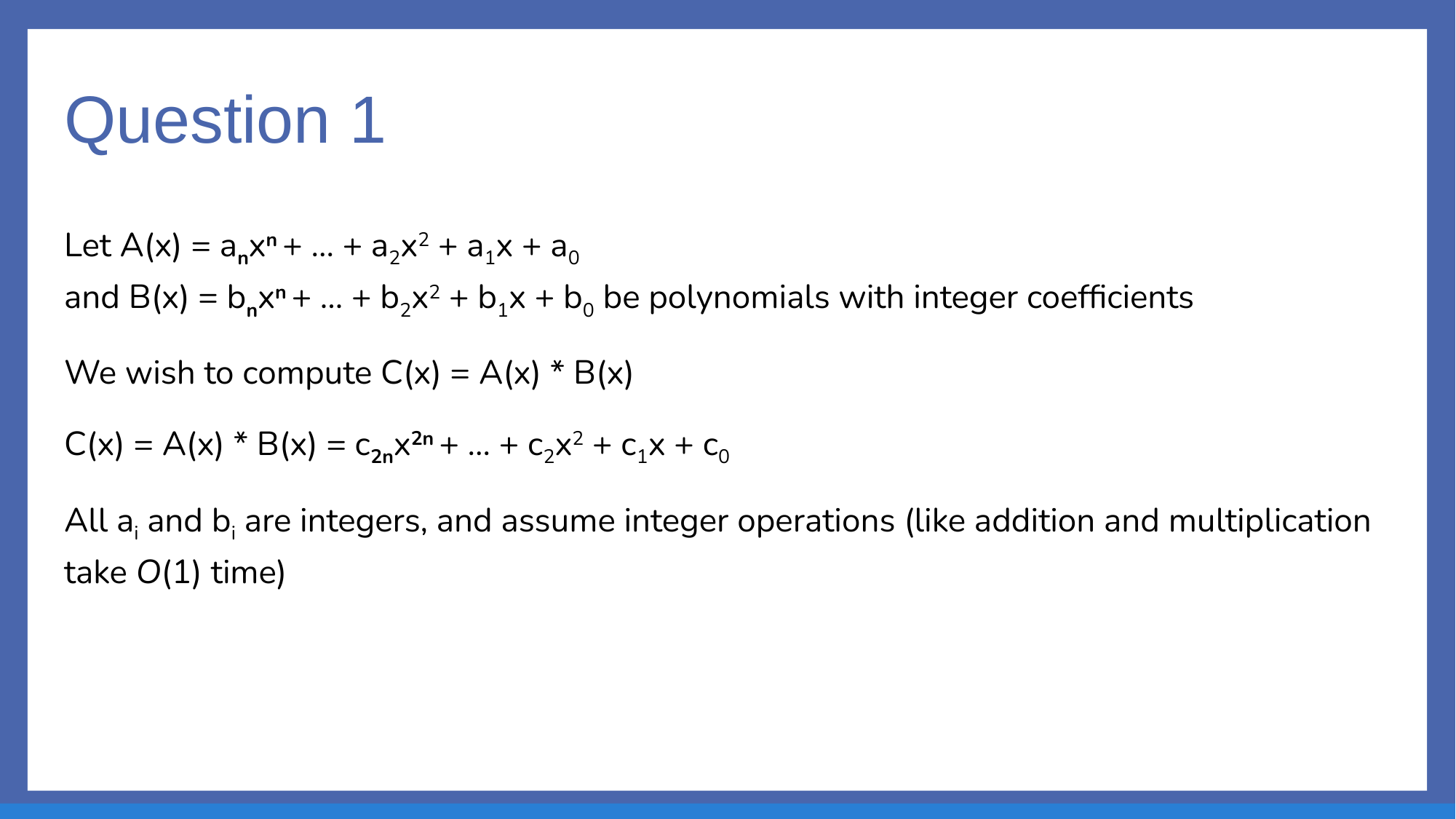

# Question 1
Let A(x) = anxn + … + a2x2 + a1x + a0
and B(x) = bnxn + … + b2x2 + b1x + b0 be polynomials with integer coefficients
We wish to compute C(x) = A(x) * B(x)
C(x) = A(x) * B(x) = c2nx2n + … + c2x2 + c1x + c0
All ai and bi are integers, and assume integer operations (like addition and multiplication take O(1) time)